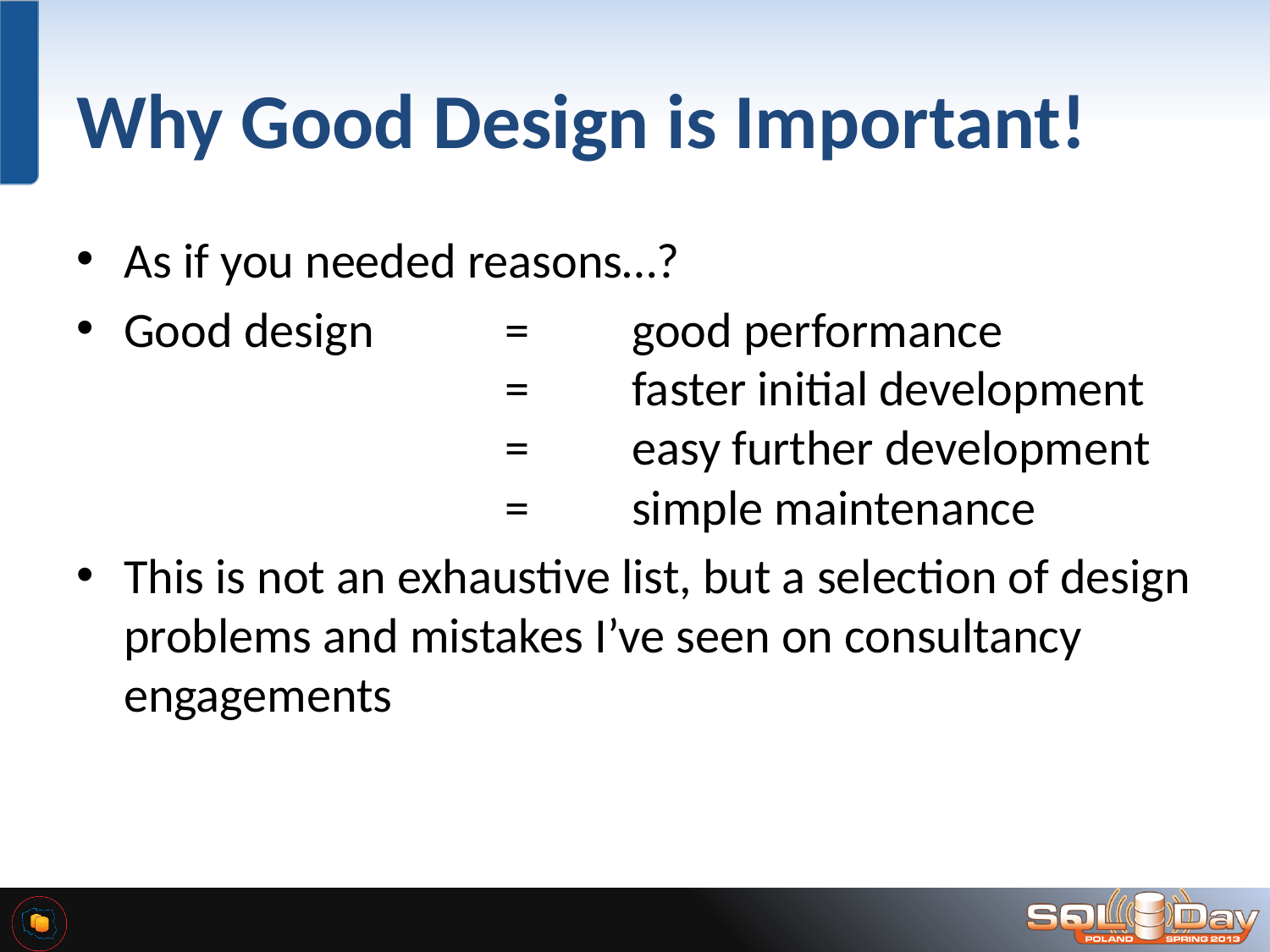

# Why Good Design is Important!
As if you needed reasons…?
Good design 	= 	good performance
			=	faster initial development
			=	easy further development
			=	simple maintenance
This is not an exhaustive list, but a selection of design problems and mistakes I’ve seen on consultancy engagements